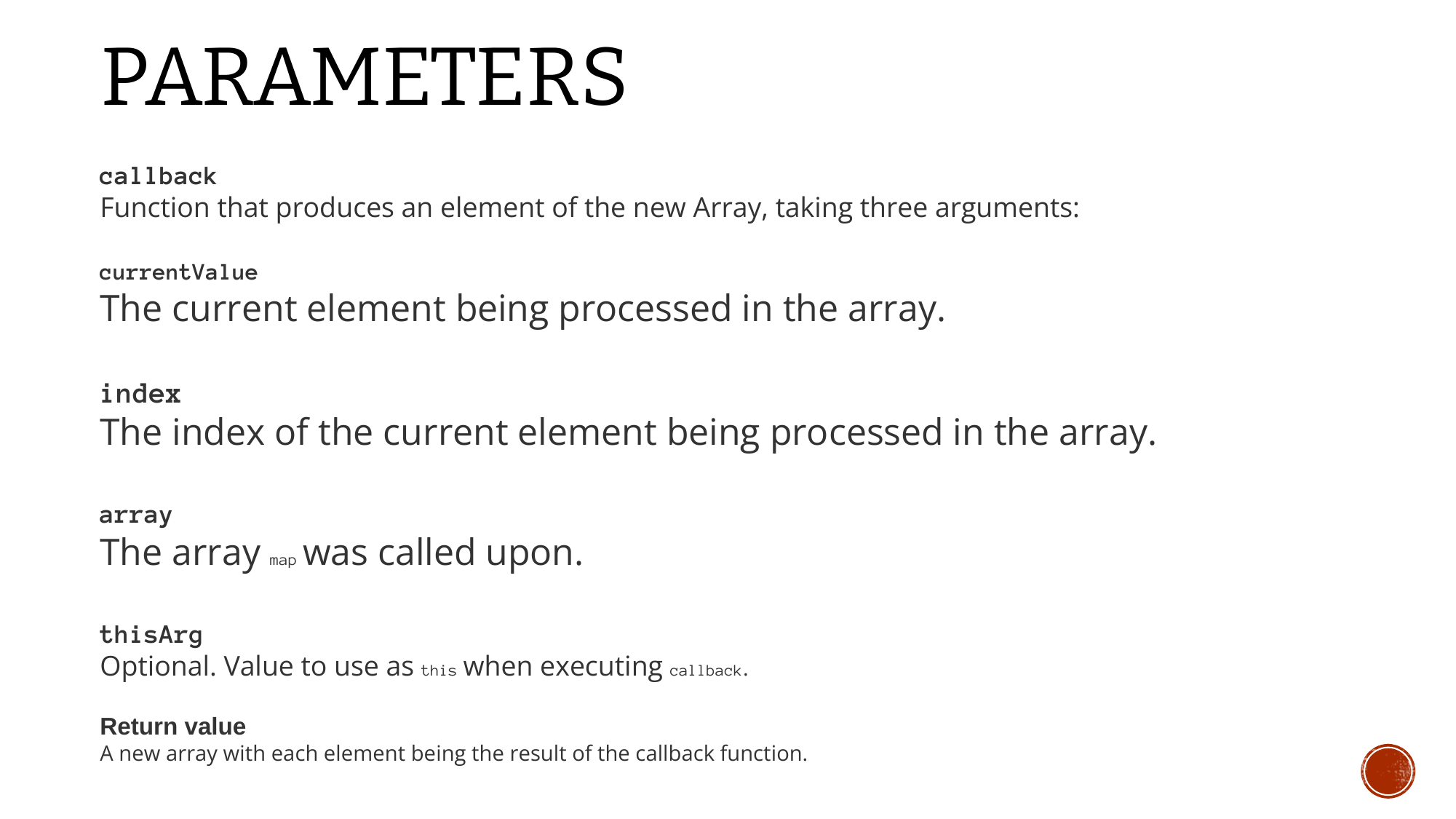

# Parameters
callback
Function that produces an element of the new Array, taking three arguments:

currentValue
The current element being processed in the array.

index
The index of the current element being processed in the array.

array
The array map was called upon.

thisArg
Optional. Value to use as this when executing callback.

Return value
A new array with each element being the result of the callback function.